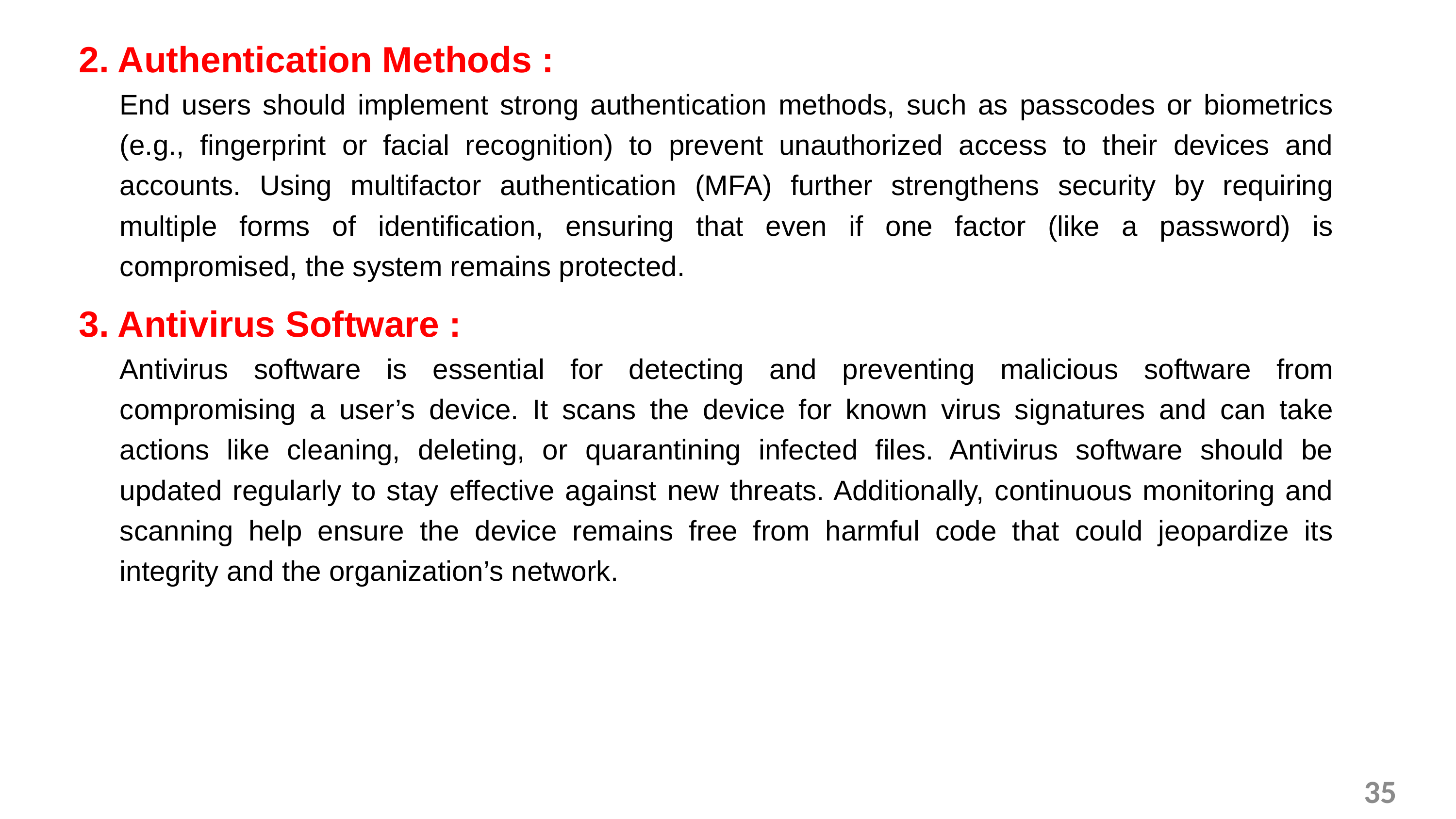

2. Authentication Methods :
	End users should implement strong authentication methods, such as passcodes or biometrics (e.g., fingerprint or facial recognition) to prevent unauthorized access to their devices and accounts. Using multifactor authentication (MFA) further strengthens security by requiring multiple forms of identification, ensuring that even if one factor (like a password) is compromised, the system remains protected.
3. Antivirus Software :
	Antivirus software is essential for detecting and preventing malicious software from compromising a user’s device. It scans the device for known virus signatures and can take actions like cleaning, deleting, or quarantining infected files. Antivirus software should be updated regularly to stay effective against new threats. Additionally, continuous monitoring and scanning help ensure the device remains free from harmful code that could jeopardize its integrity and the organization’s network.
35